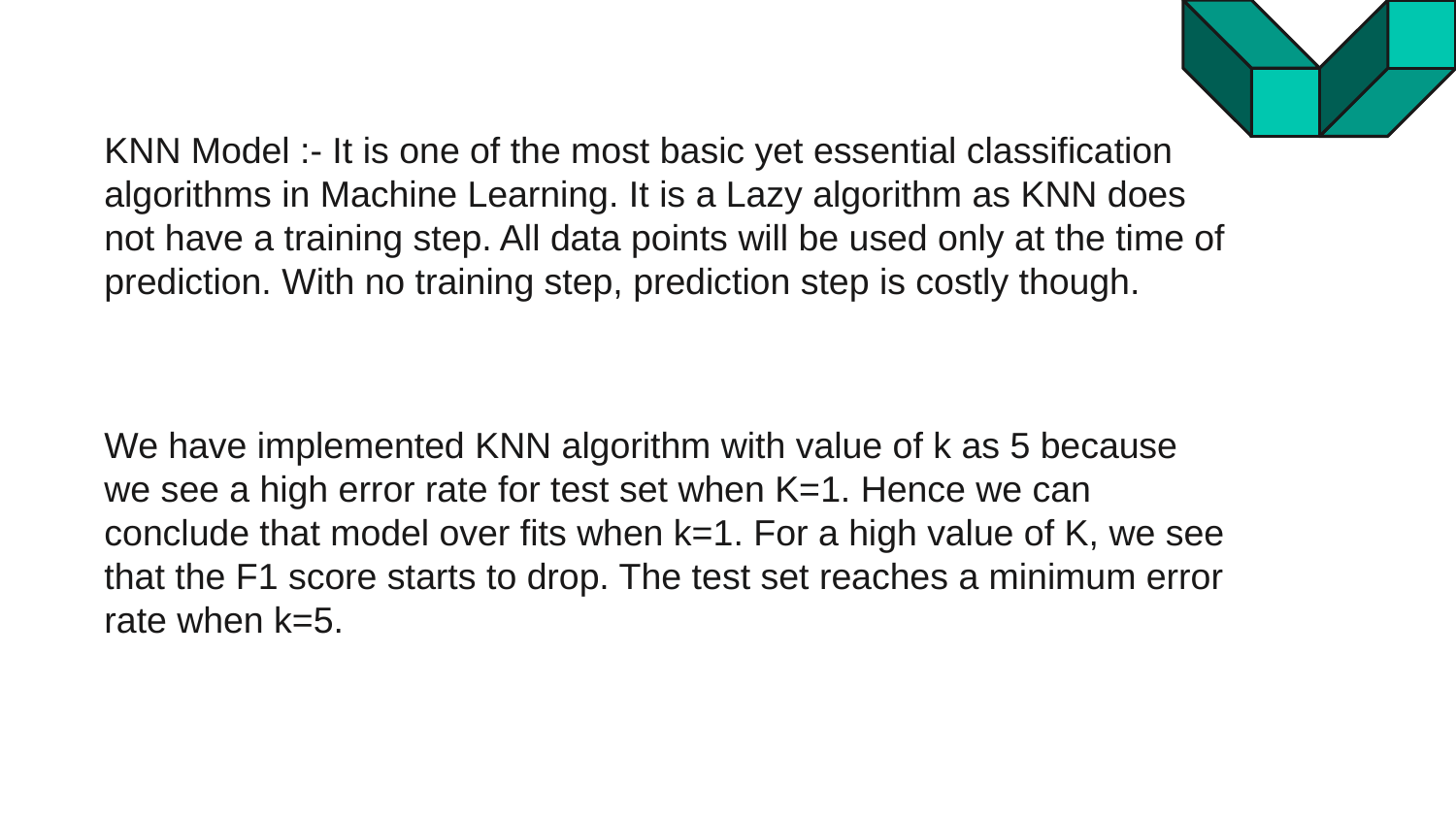

KNN Model :- It is one of the most basic yet essential classification algorithms in Machine Learning. It is a Lazy algorithm as KNN does not have a training step. All data points will be used only at the time of prediction. With no training step, prediction step is costly though.
We have implemented KNN algorithm with value of k as 5 because we see a high error rate for test set when K=1. Hence we can conclude that model over fits when k=1. For a high value of K, we see that the F1 score starts to drop. The test set reaches a minimum error rate when k=5.